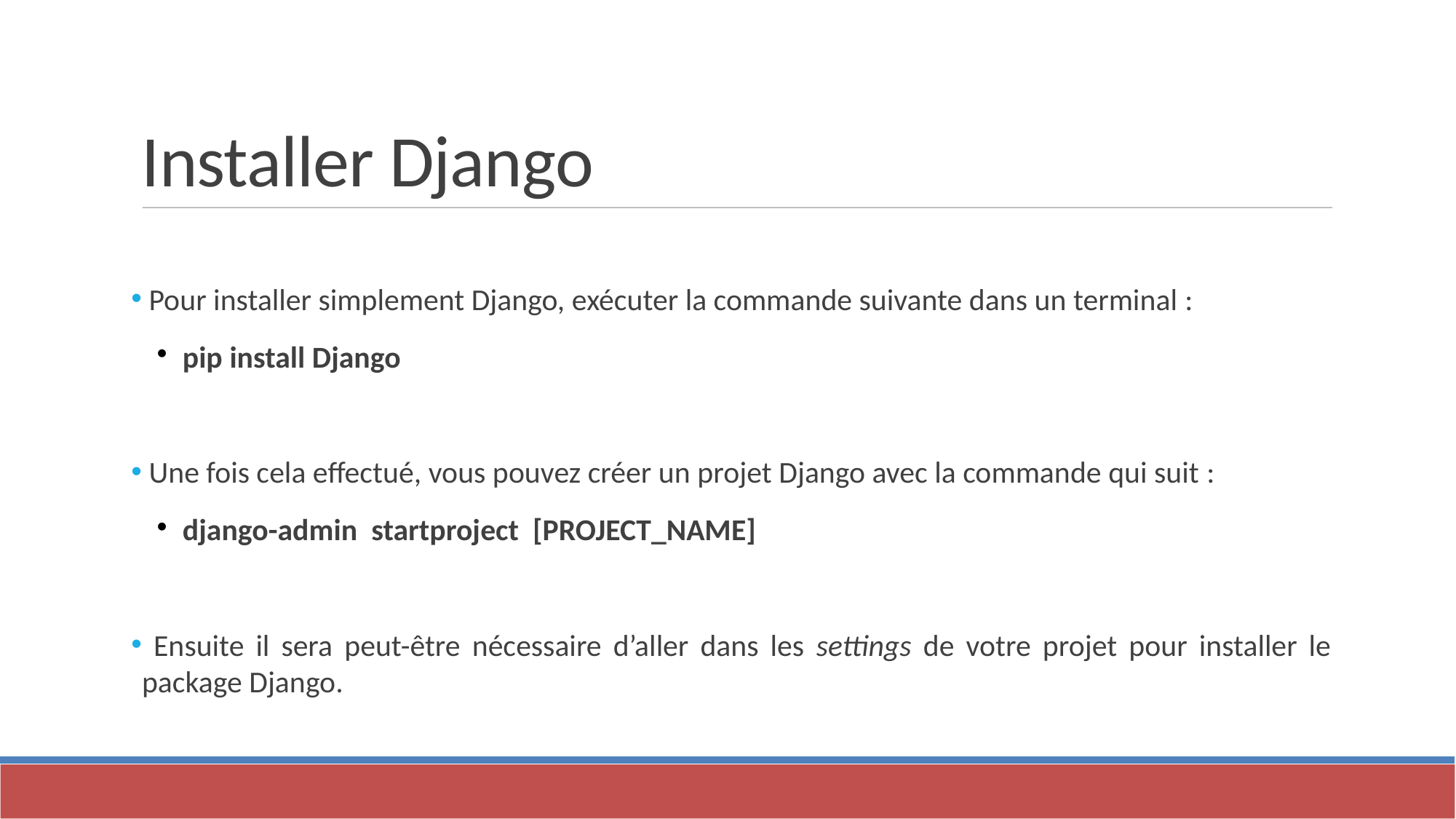

Installer Django

 Pour installer simplement Django, exécuter la commande suivante dans un terminal :
pip install Django

 Une fois cela effectué, vous pouvez créer un projet Django avec la commande qui suit :
django-admin  startproject  [PROJECT_NAME]

 Ensuite il sera peut-être nécessaire d’aller dans les settings de votre projet pour installer le package Django.